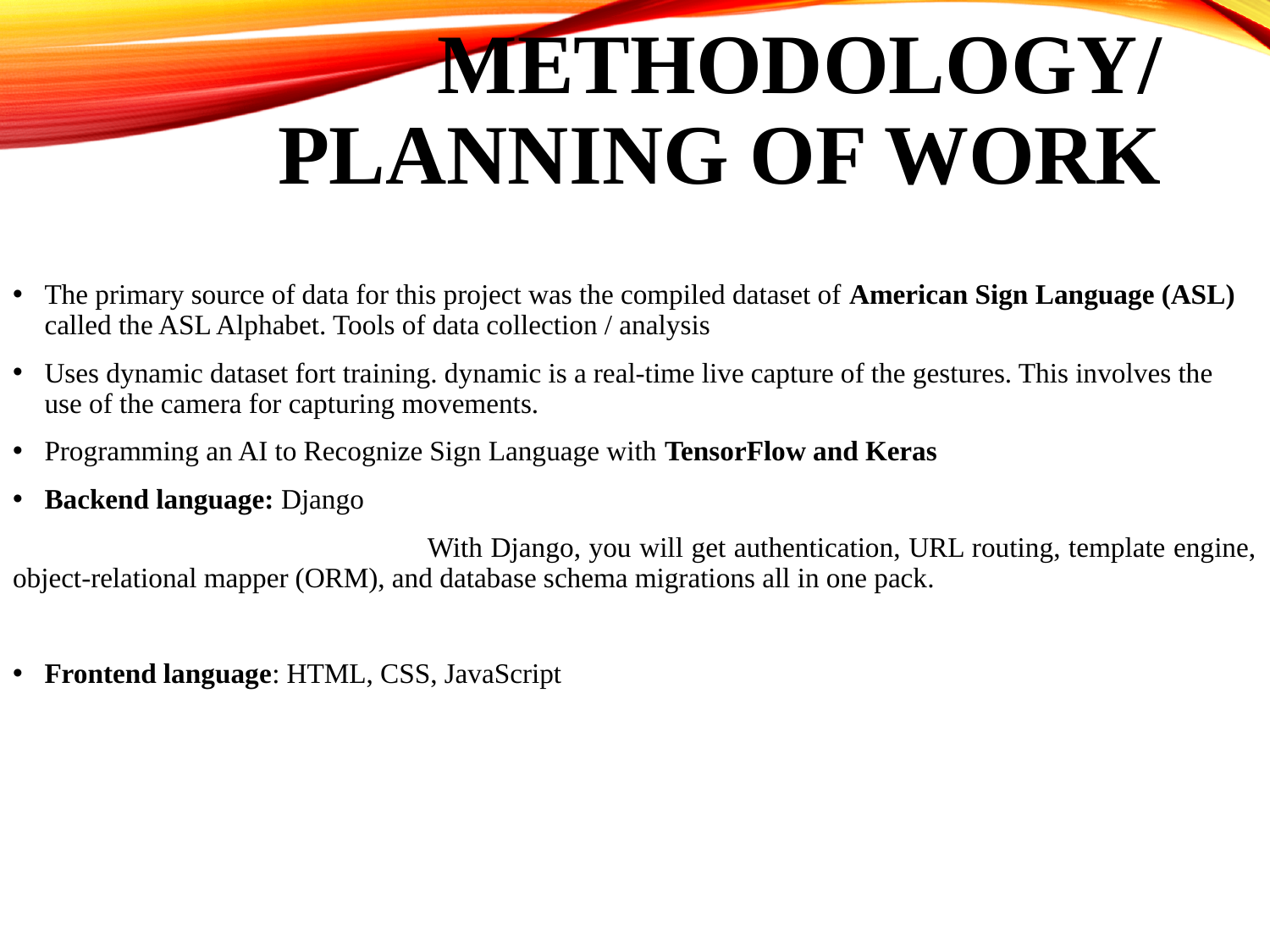

# Methodology/ Planning of work

The primary source of data for this project was the compiled dataset of American Sign Language (ASL) called the ASL Alphabet. Tools of data collection / analysis
Uses dynamic dataset fort training. dynamic is a real-time live capture of the gestures. This involves the use of the camera for capturing movements.
Programming an AI to Recognize Sign Language with TensorFlow and Keras
Backend language: Django
                                                   With Django, you will get authentication, URL routing, template engine, object-relational mapper (ORM), and database schema migrations all in one pack.

Frontend language: HTML, CSS, JavaScript